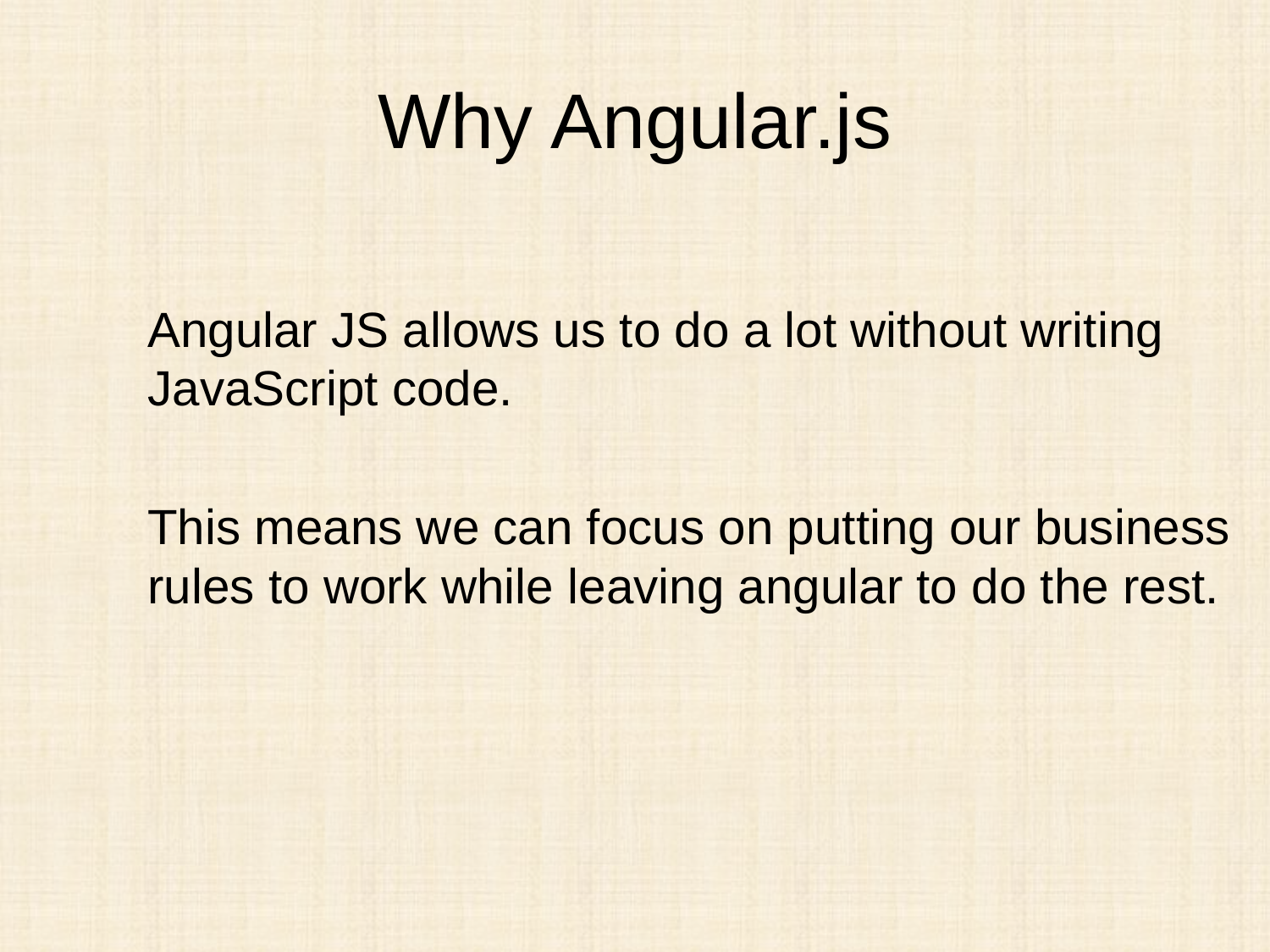

# Why Angular.js

	Angular JS allows us to do a lot without writing JavaScript code.

	This means we can focus on putting our business rules to work while leaving angular to do the rest.